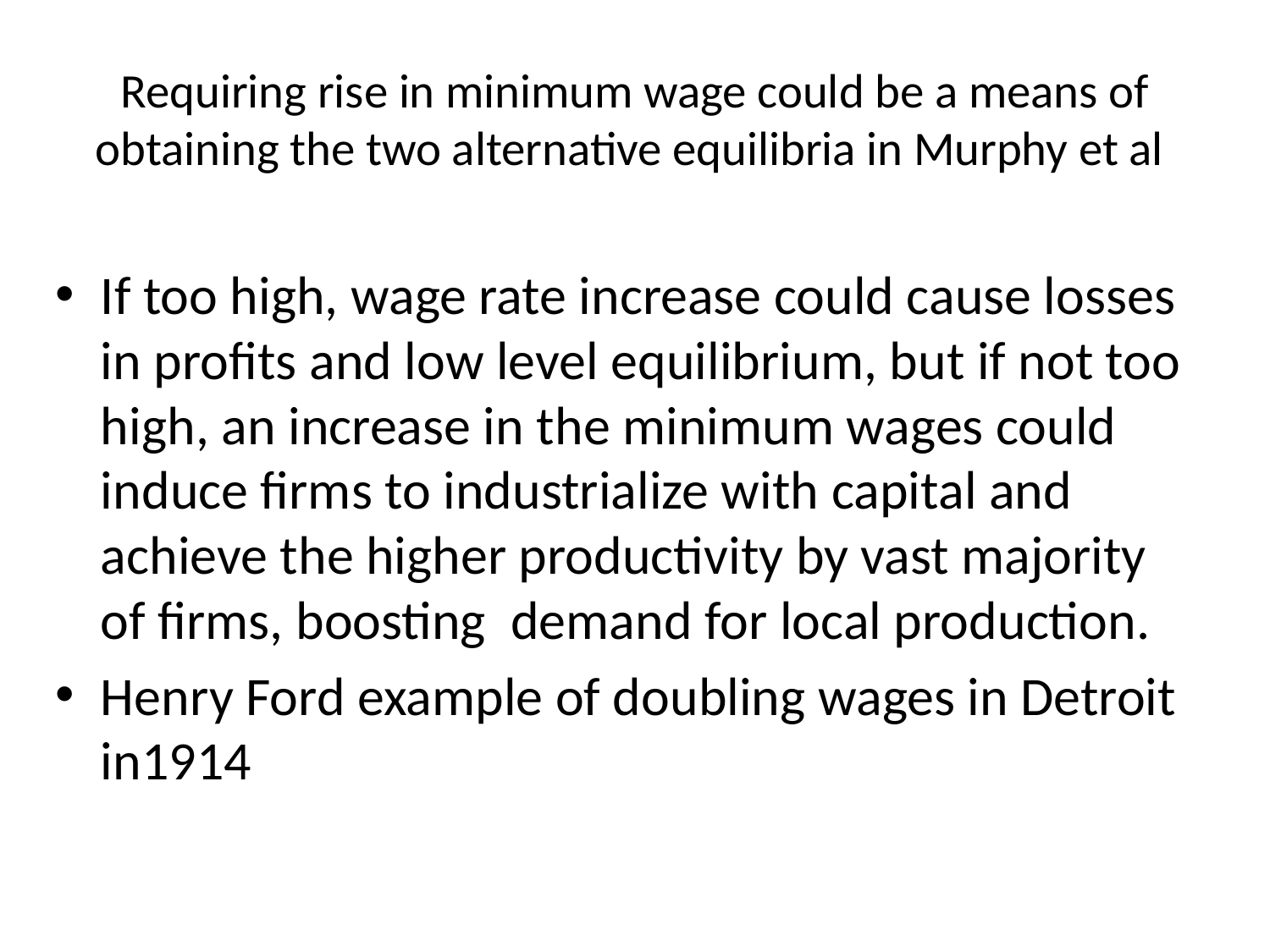

# Requiring rise in minimum wage could be a means of obtaining the two alternative equilibria in Murphy et al
If too high, wage rate increase could cause losses in profits and low level equilibrium, but if not too high, an increase in the minimum wages could induce firms to industrialize with capital and achieve the higher productivity by vast majority of firms, boosting  demand for local production.
Henry Ford example of doubling wages in Detroit in1914